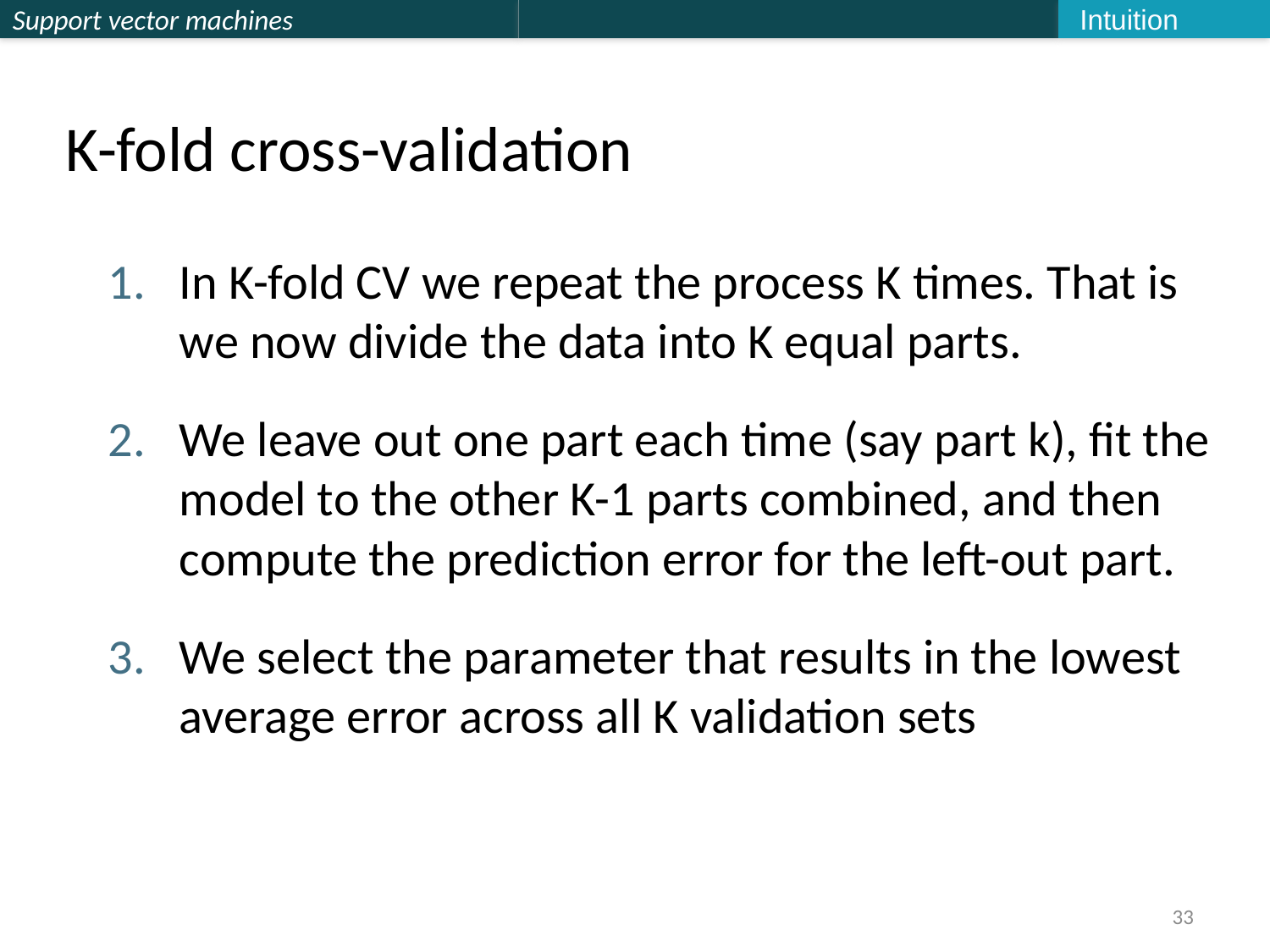

Intuition
# K-fold cross-validation
In K-fold CV we repeat the process K times. That is we now divide the data into K equal parts.

We leave out one part each time (say part k), fit the model to the other K-1 parts combined, and then compute the prediction error for the left-out part.

We select the parameter that results in the lowest average error across all K validation sets
33